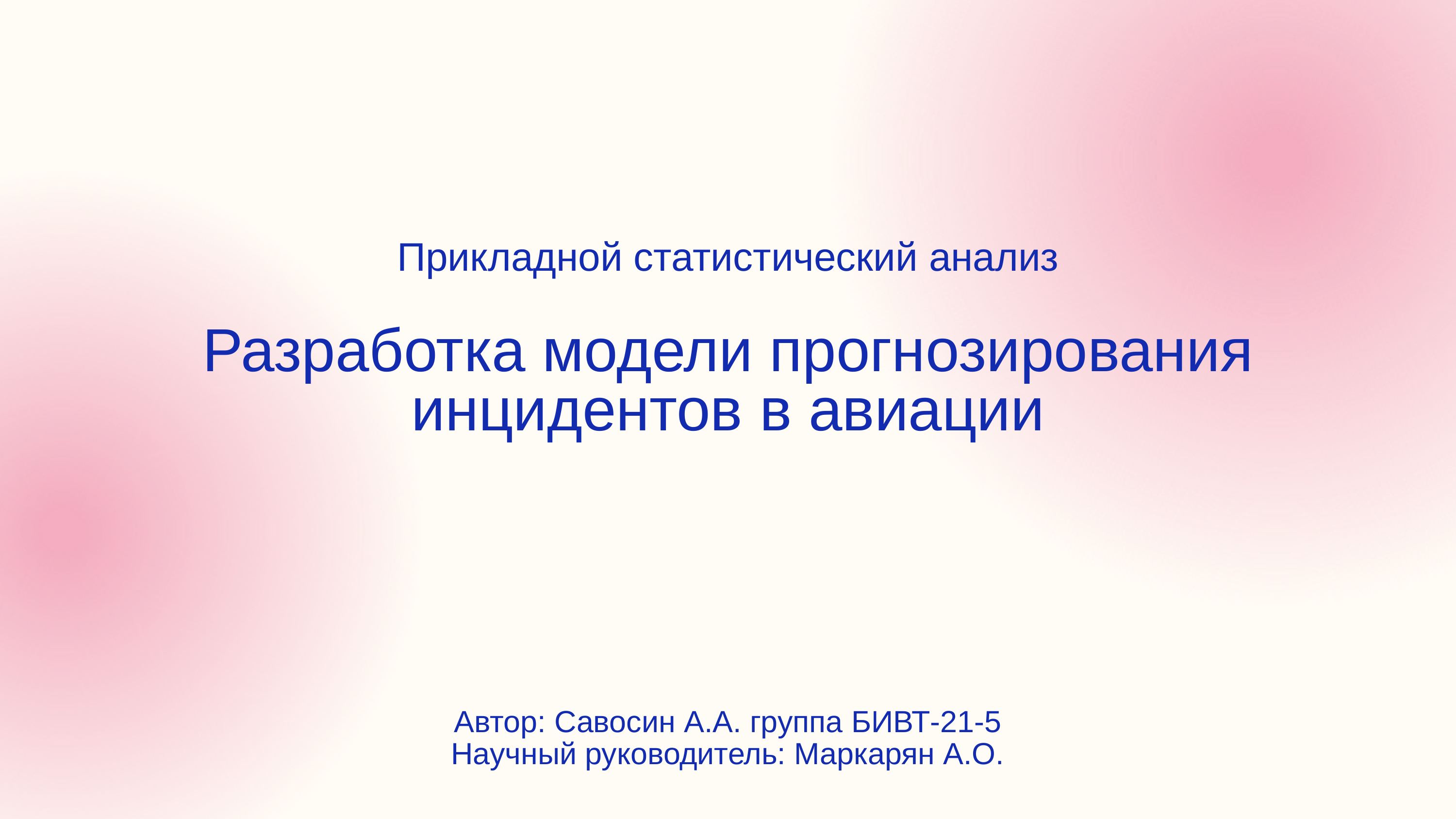

Прикладной статистический анализ
Разработка модели прогнозирования инцидентов в авиации
Автор: Савосин А.А. группа БИВТ-21-5
Научный руководитель: Маркарян А.О.